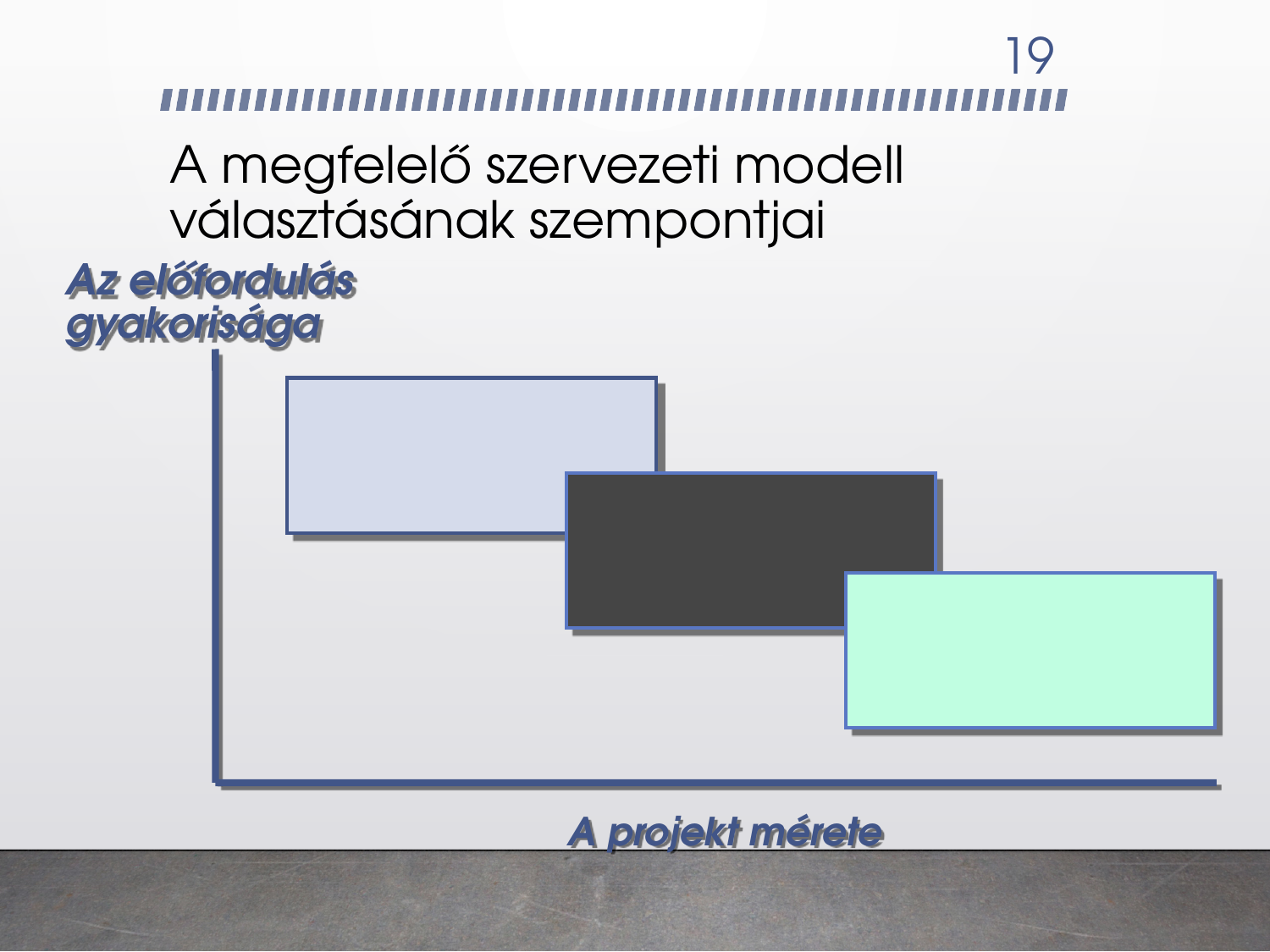

19
# A megfelelő szervezeti modell választásának szempontjai
Az előfordulás gyakorisága

A projekt mérete